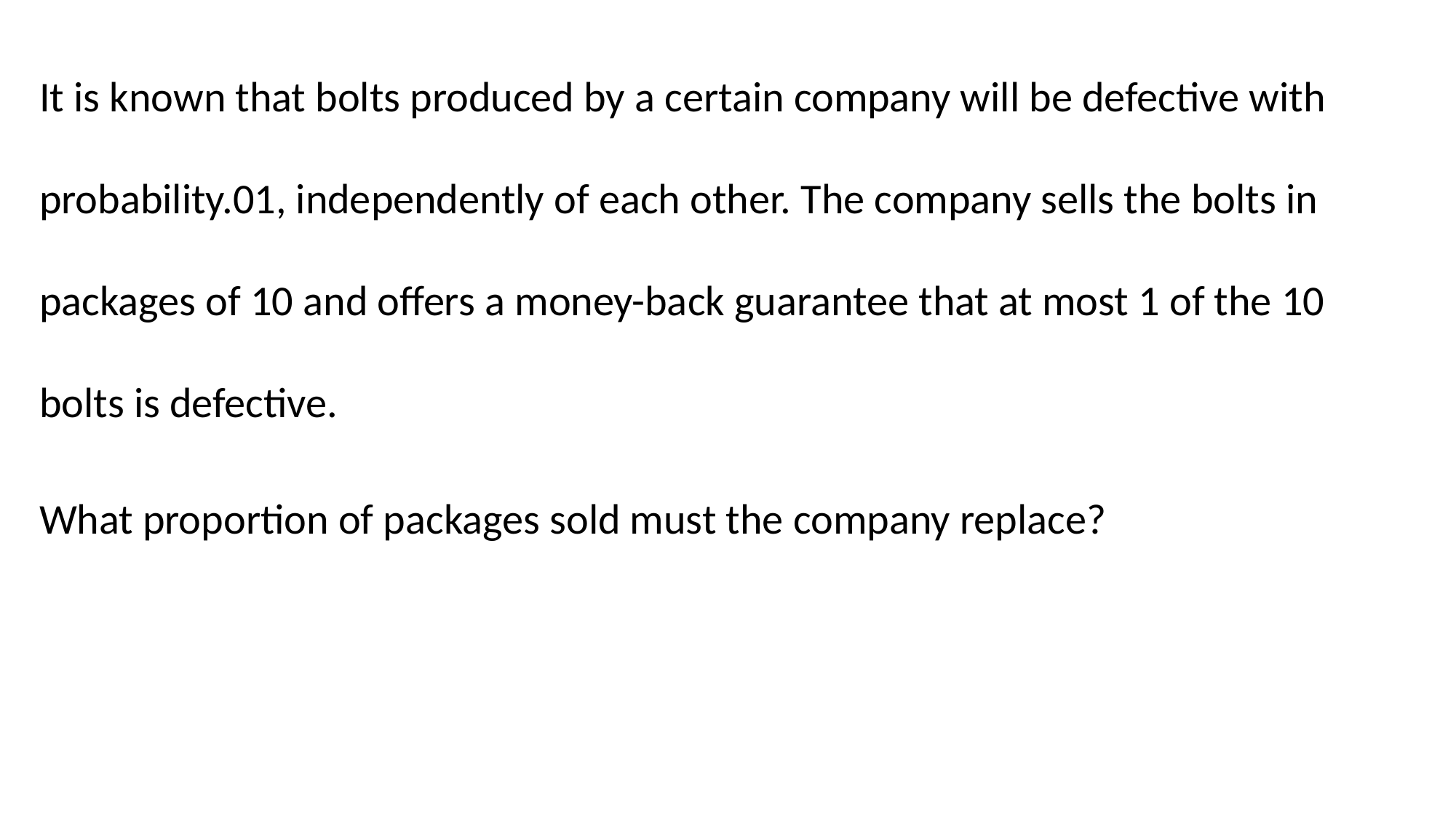

It is known that bolts produced by a certain company will be defective with probability.01, independently of each other. The company sells the bolts in packages of 10 and offers a money-back guarantee that at most 1 of the 10 bolts is defective.
What proportion of packages sold must the company replace?